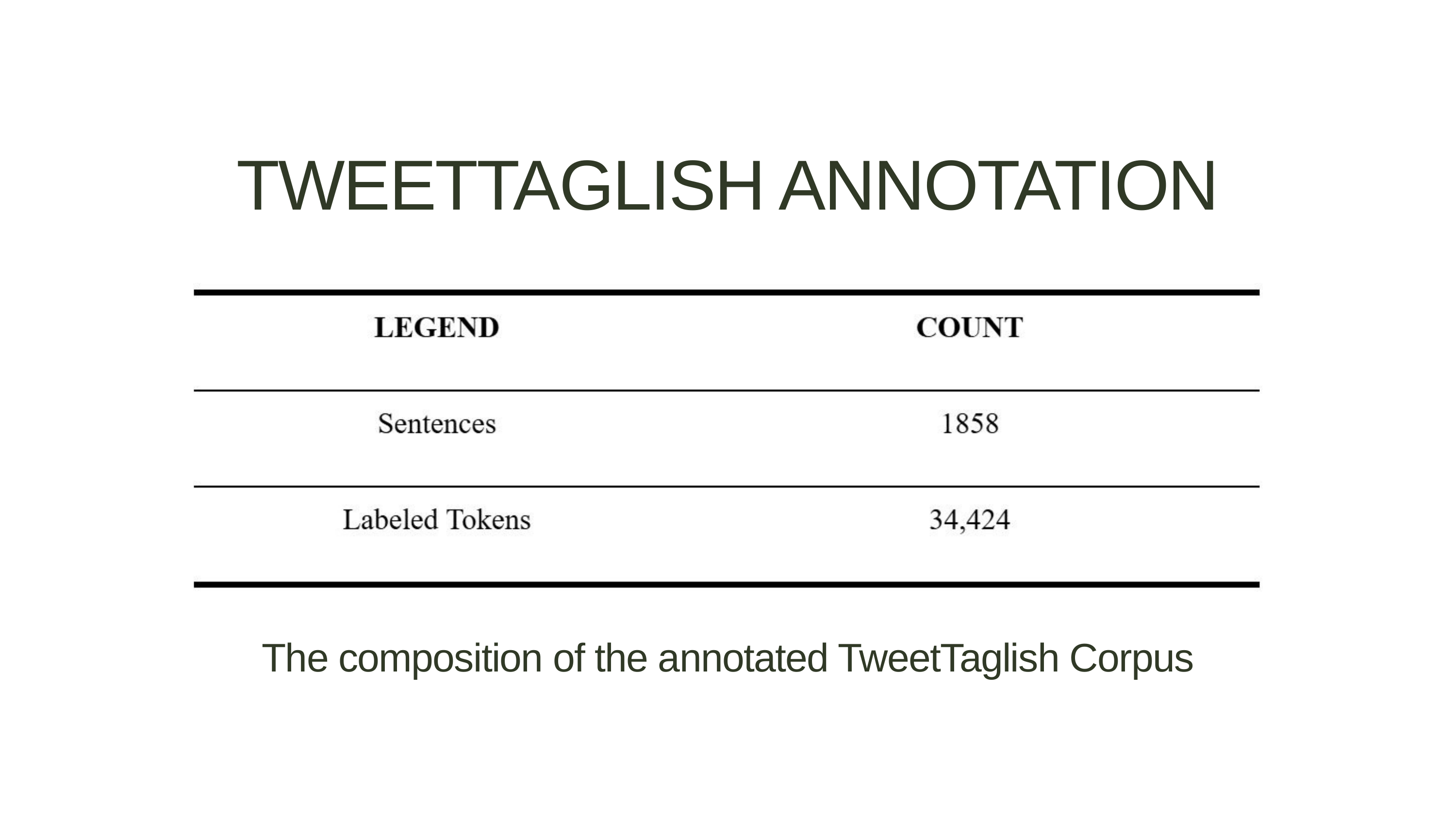

TWEETTAGLISH ANNOTATION

The composition of the annotated TweetTaglish Corpus